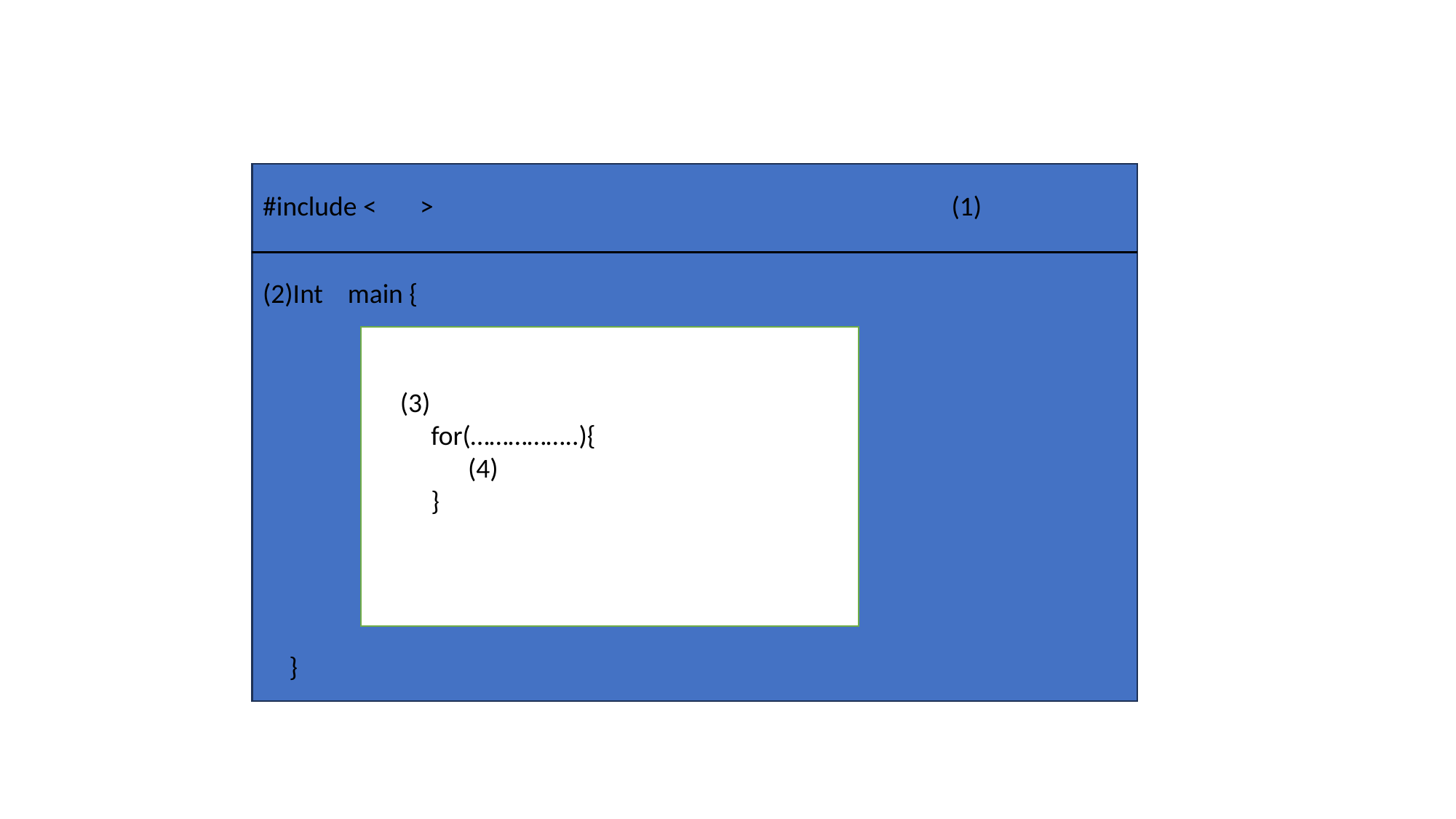

#include <       >                                                                                    (1)
(2)Int    main {

 (3)
      for(……………..){
            (4)
      }
}